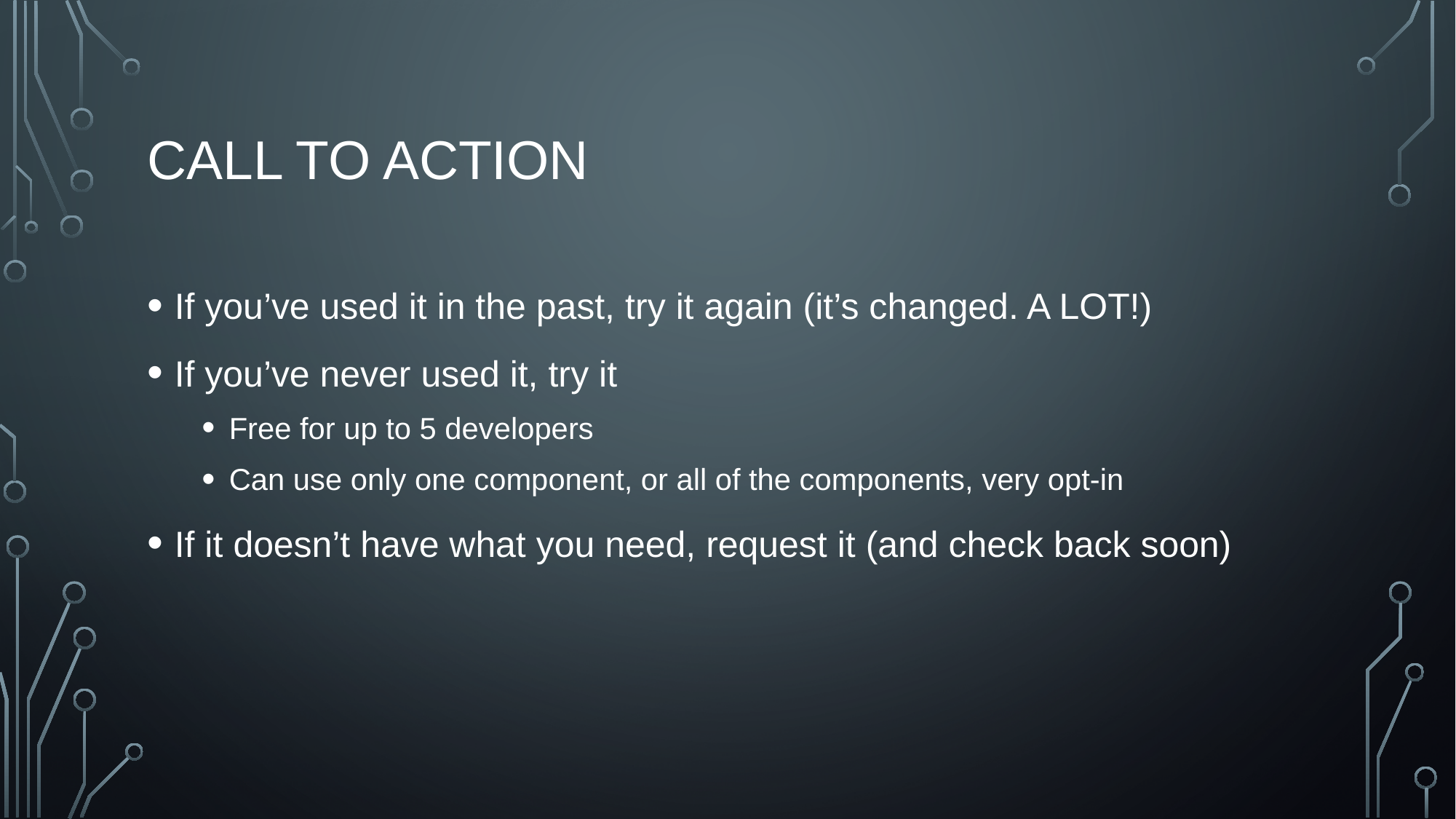

# Call To action
If you’ve used it in the past, try it again (it’s changed. A LOT!)
If you’ve never used it, try it
Free for up to 5 developers
Can use only one component, or all of the components, very opt-in
If it doesn’t have what you need, request it (and check back soon)